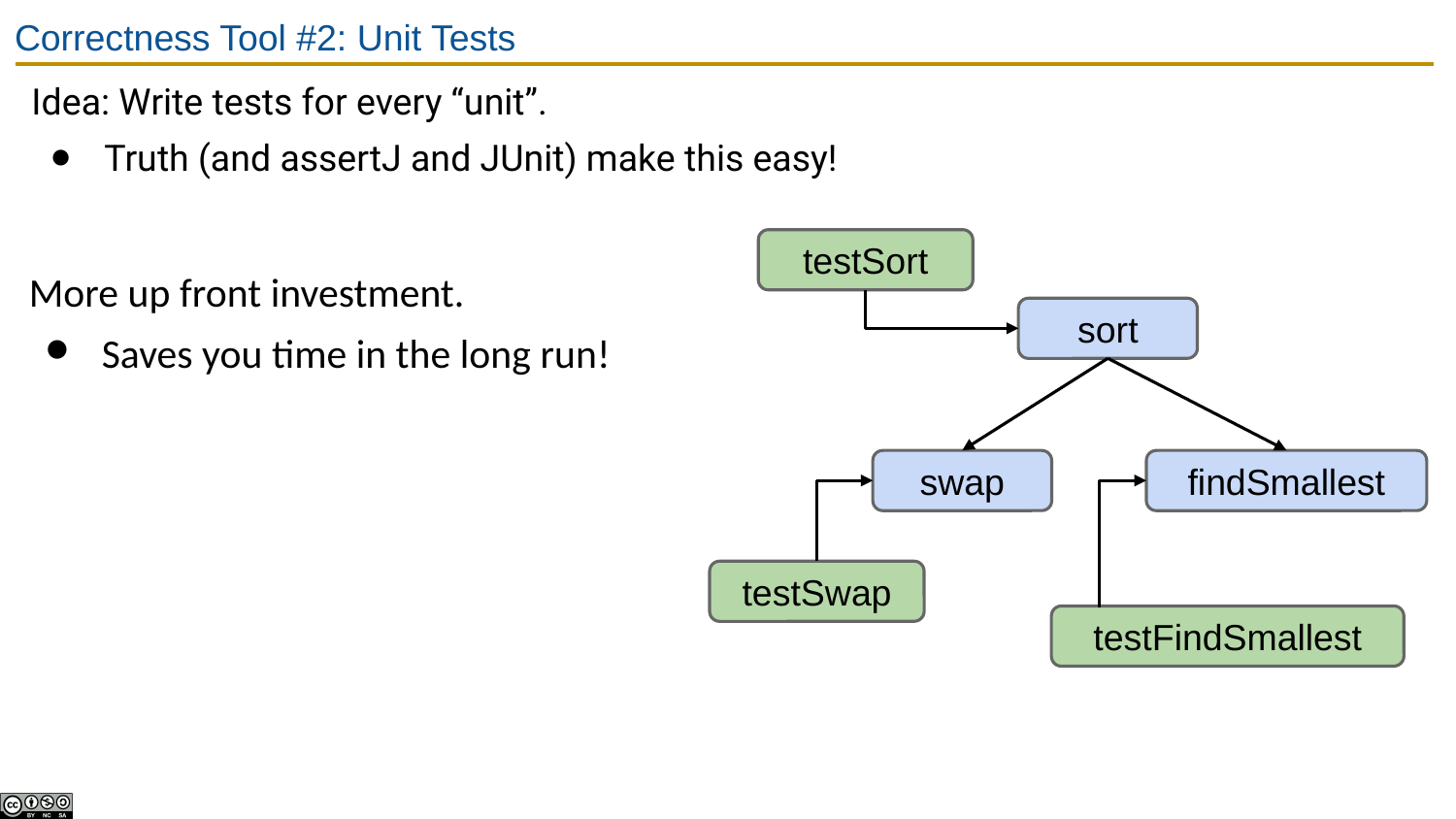

# Correctness Tool #2: Unit Tests
Idea: Write tests for every “unit”.
Truth (and assertJ and JUnit) make this easy!
testSort
More up front investment.
Saves you time in the long run!
sort
swap
findSmallest
testSwap
testFindSmallest